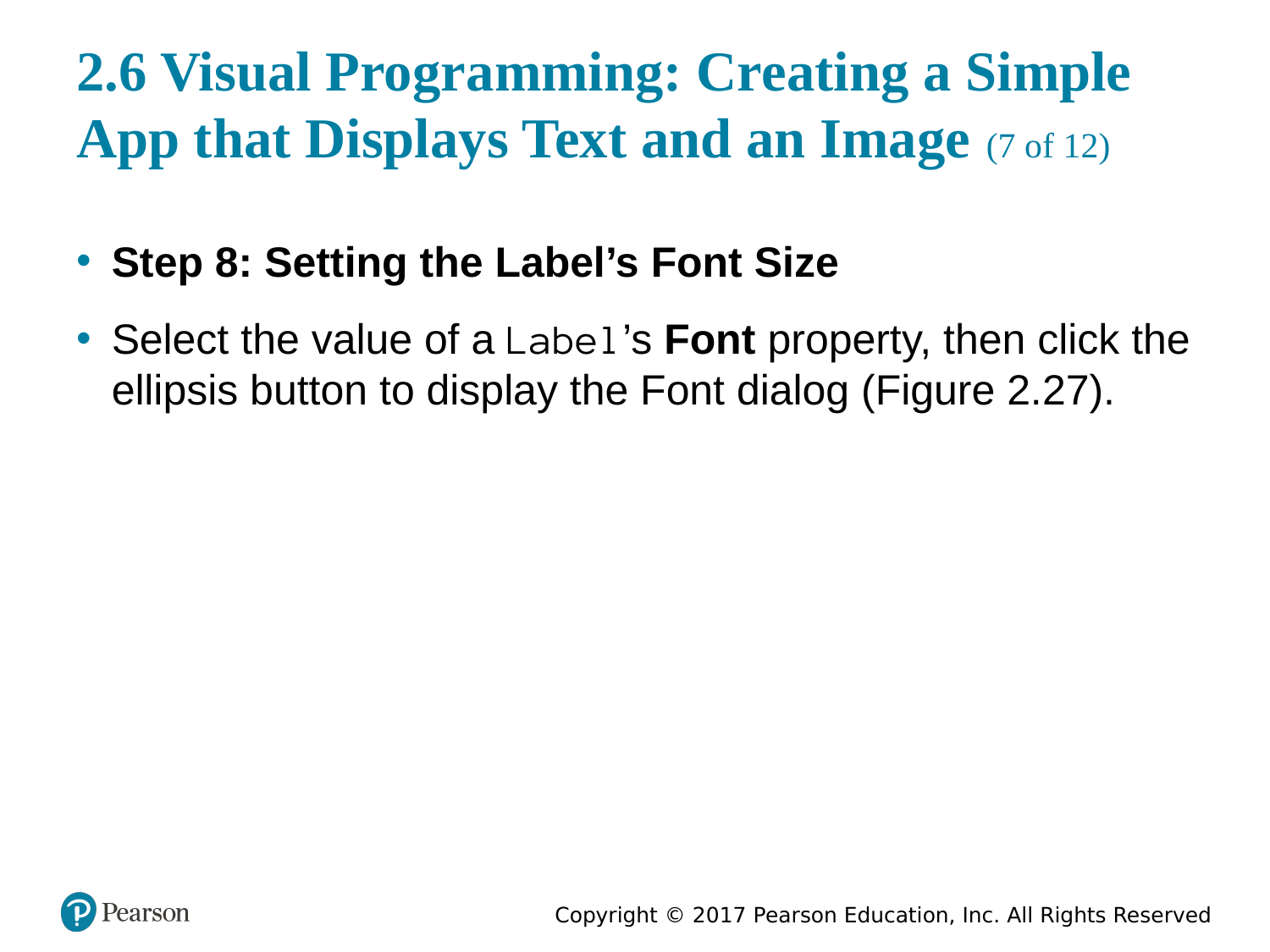

# 2.6 Visual Programming: Creating a Simple App that Displays Text and an Image (7 of 12)
Step 8: Setting the Label’s Font Size
Select the value of a Label’s Font property, then click the ellipsis button to display the Font dialog (Figure 2.27).